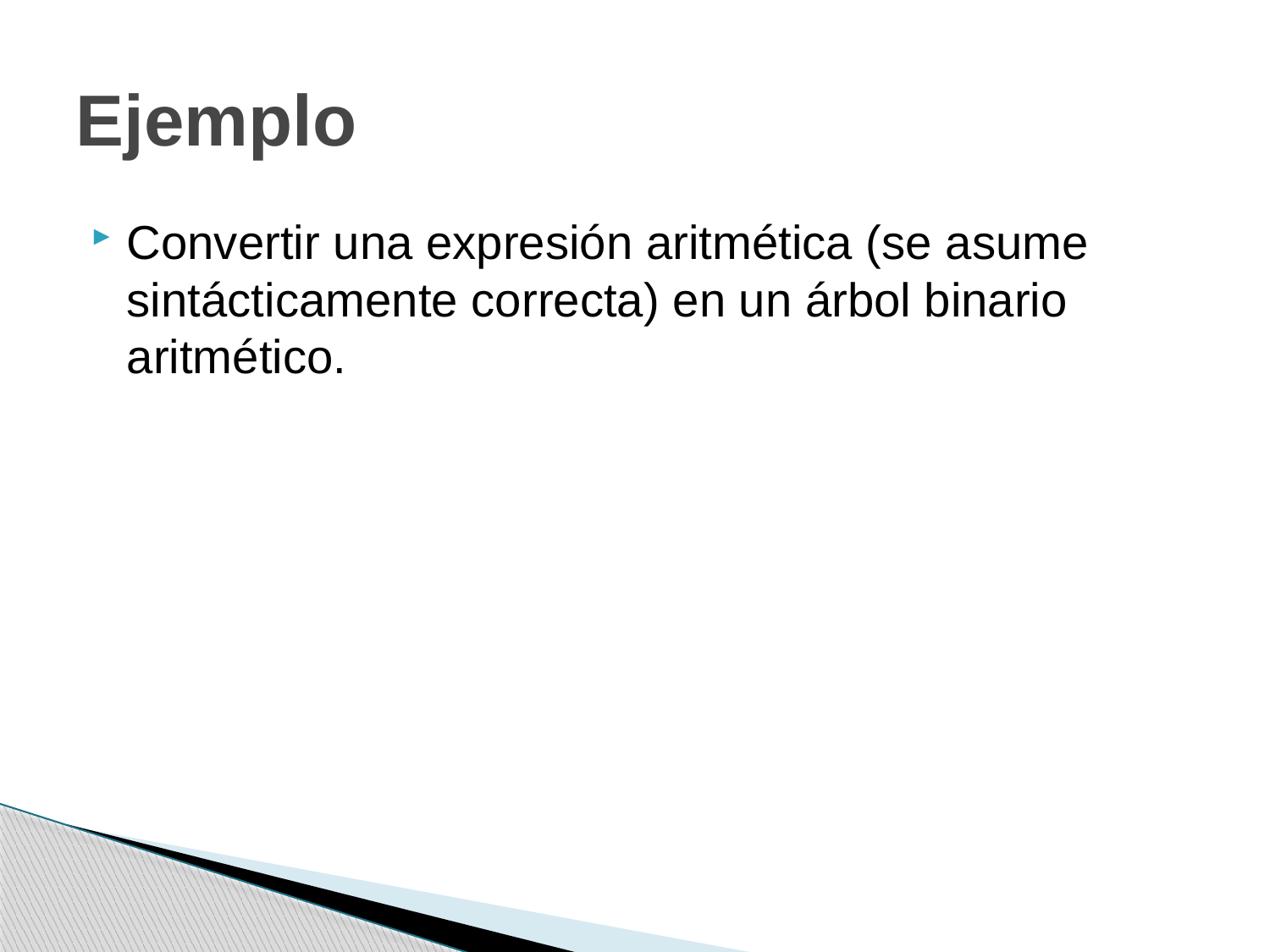

# Ejemplo
Convertir una expresión aritmética (se asume sintácticamente correcta) en un árbol binario aritmético.